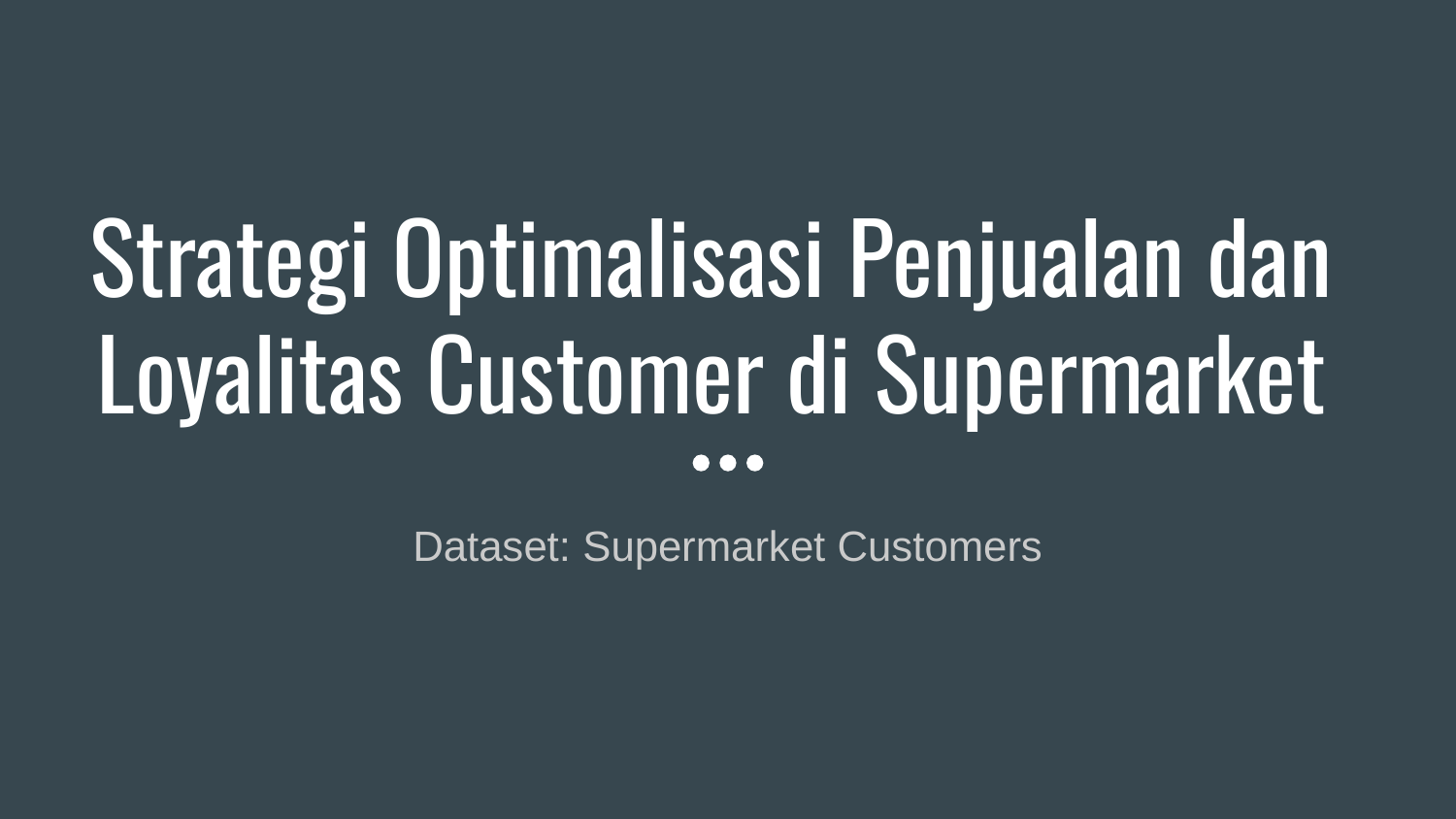

# Strategi Optimalisasi Penjualan dan Loyalitas Customer di Supermarket
Dataset: Supermarket Customers